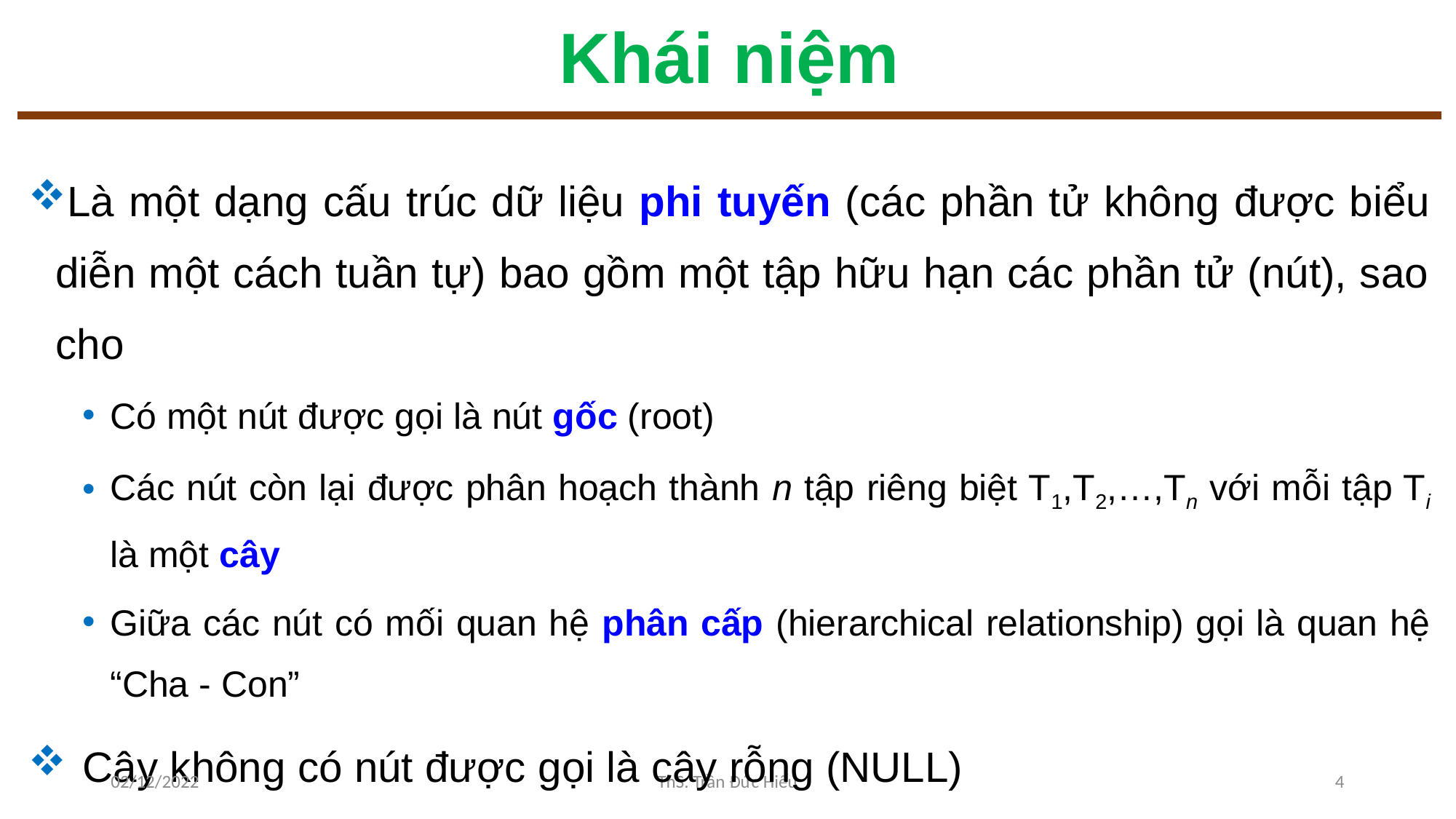

# Khái niệm
Là một dạng cấu trúc dữ liệu phi tuyến (các phần tử không được biểu diễn một cách tuần tự) bao gồm một tập hữu hạn các phần tử (nút), sao cho
Có một nút được gọi là nút gốc (root)
Các nút còn lại được phân hoạch thành n tập riêng biệt T1,T2,…,Tn với mỗi tập Ti là một cây
Giữa các nút có mối quan hệ phân cấp (hierarchical relationship) gọi là quan hệ “Cha - Con”
Cây không có nút được gọi là cây rỗng (NULL)
02/12/2022
ThS. Trần Đức Hiếu
4